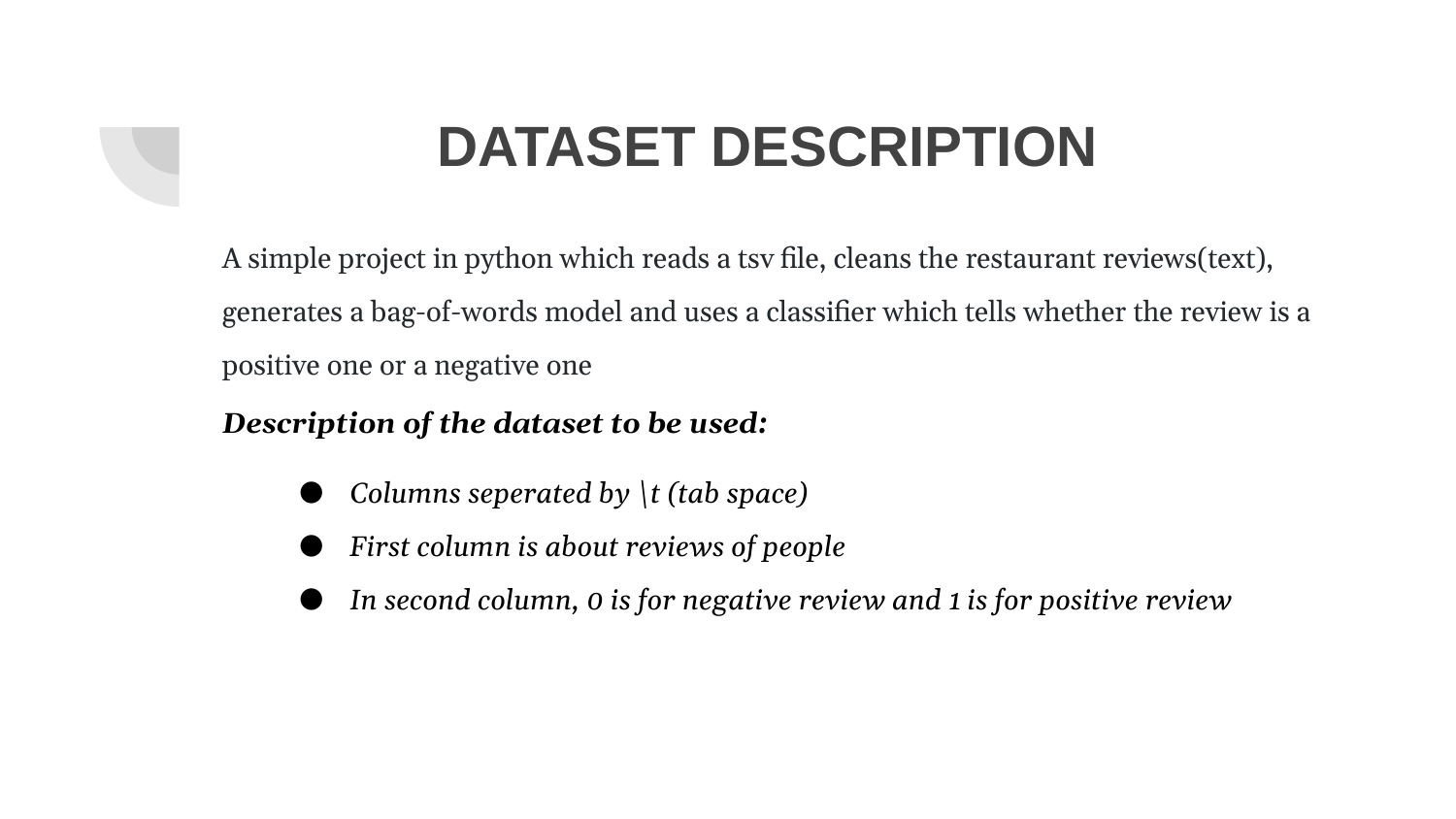

# DATASET DESCRIPTION
A simple project in python which reads a tsv file, cleans the restaurant reviews(text), generates a bag-of-words model and uses a classifier which tells whether the review is a positive one or a negative one
Description of the dataset to be used:
Columns seperated by \t (tab space)
First column is about reviews of people
In second column, 0 is for negative review and 1 is for positive review